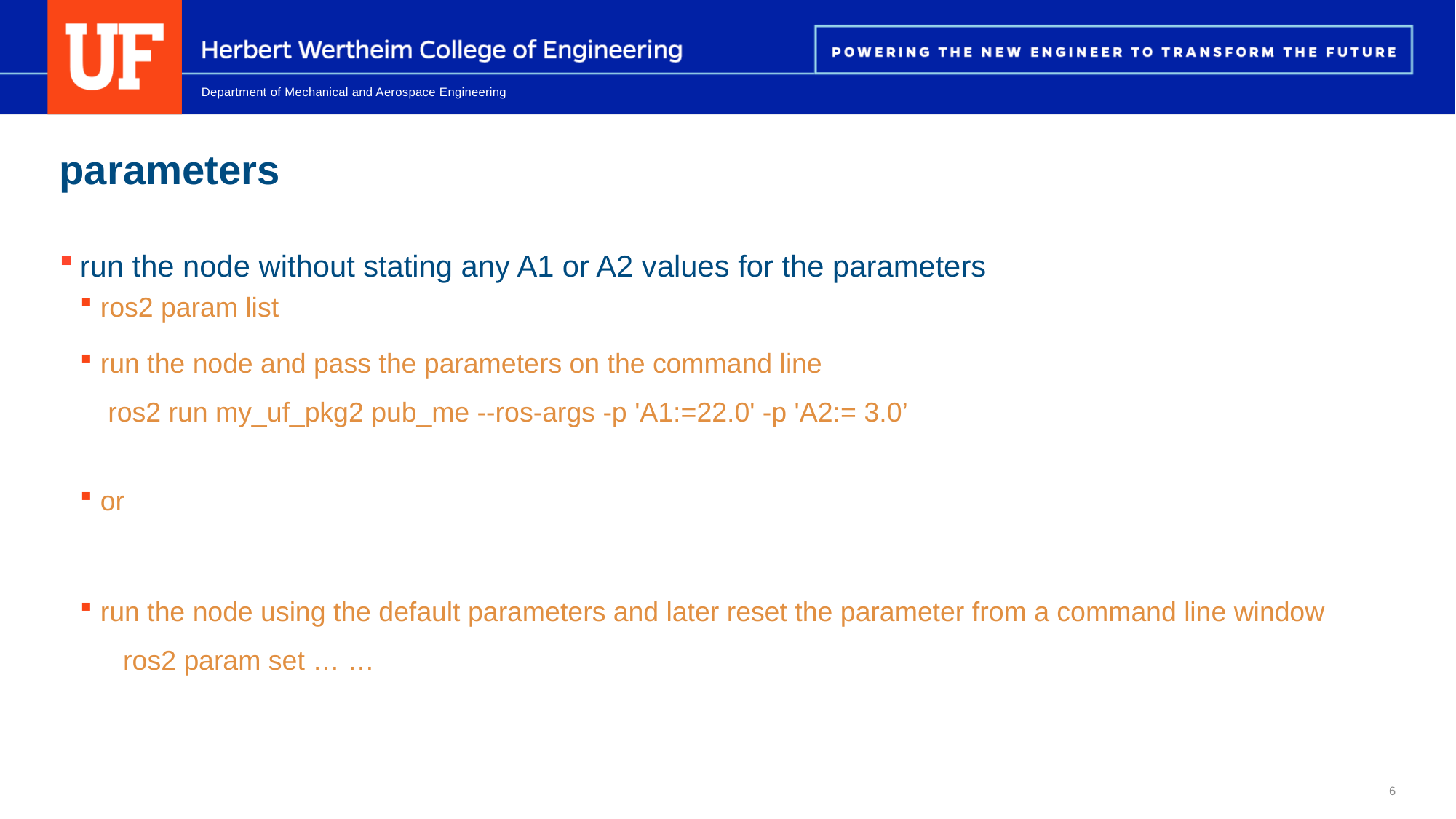

# parameters
run the node without stating any A1 or A2 values for the parameters
ros2 param list
run the node and pass the parameters on the command line
 ros2 run my_uf_pkg2 pub_me --ros-args -p 'A1:=22.0' -p 'A2:= 3.0’
or

run the node using the default parameters and later reset the parameter from a command line window
   ros2 param set … …
6